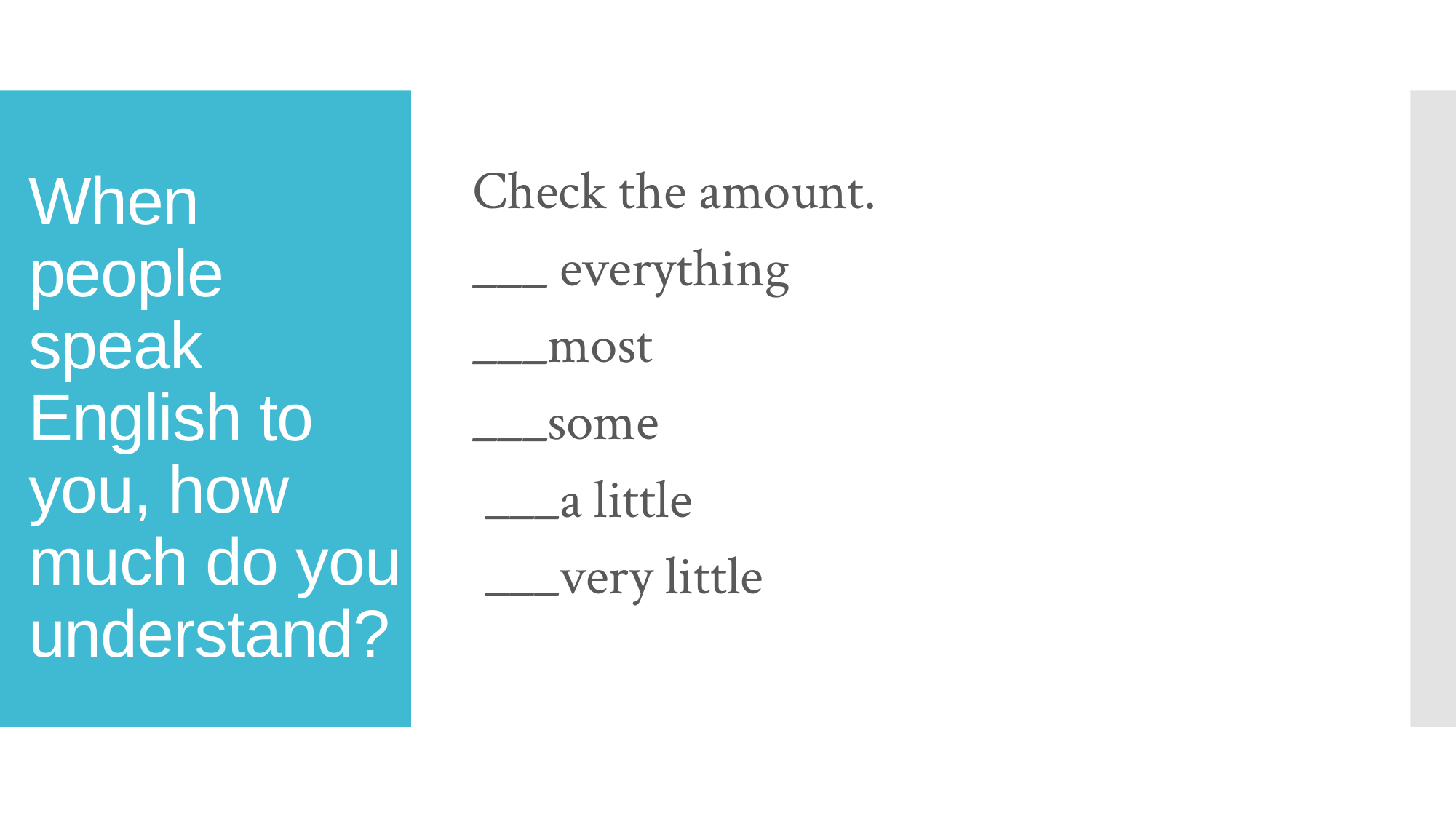

# When people speak English to you, how much do you understand?
Check the amount.
___ everything
___most
___some
 ___a little
 ___very little